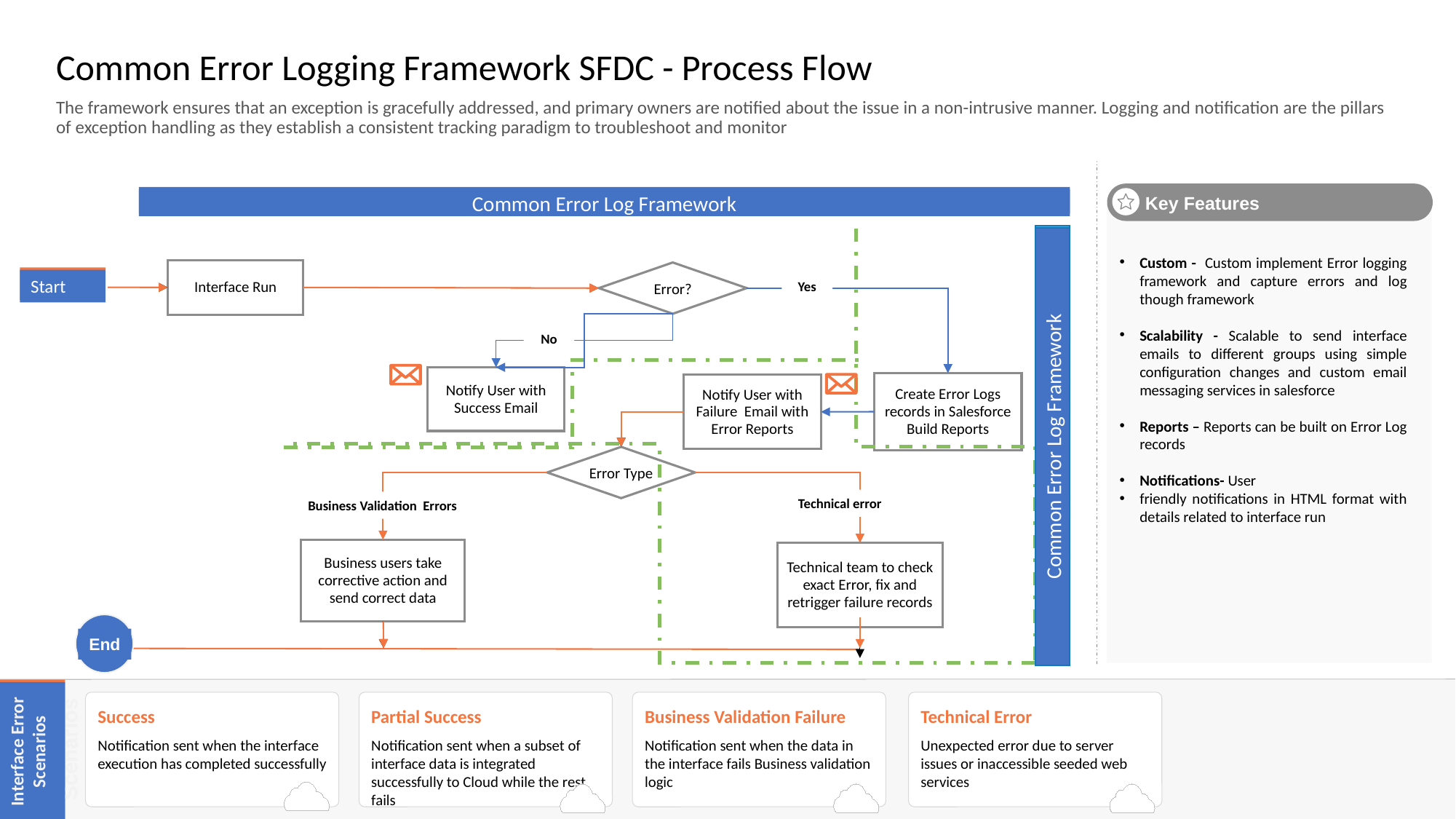

# Common Error Logging Framework SFDC - Process Flow
The framework ensures that an exception is gracefully addressed, and primary owners are notified about the issue in a non-intrusive manner. Logging and notification are the pillars of exception handling as they establish a consistent tracking paradigm to troubleshoot and monitor
Key Features

Common Notification Framework

Common Error Log Framework

Common Error Framework
Common Error Log Framework

Custom -  Custom implement Error logging framework and capture errors and log though framework

Scalability - Scalable to send interface emails to different groups using simple configuration changes and custom email messaging services in salesforce

Reports – Reports can be built on Error Log records

Notifications- User
friendly notifications in HTML format with details related to interface run
Interface Run
Error?
Start
Start
Yes
No

Notify User with Success Email
Create Error Logs records in Salesforce
Build Reports

Notify User with Failure  Email with Error Reports
Error Type
Technical error
Business Validation  Errors
Business users take corrective action and send correct data
Technical team to check exact Error, fix and retrigger failure records

End
Interface Error Scenarios

Interface Error Scenarios
Success
Notification sent when the interface execution has completed successfully

Partial Success
Notification sent when a subset of interface data is integrated successfully to Cloud while the rest fails

Business Validation Failure
Notification sent when the data in the interface fails Business validation logic

Technical Error
Unexpected error due to server issues or inaccessible seeded web services